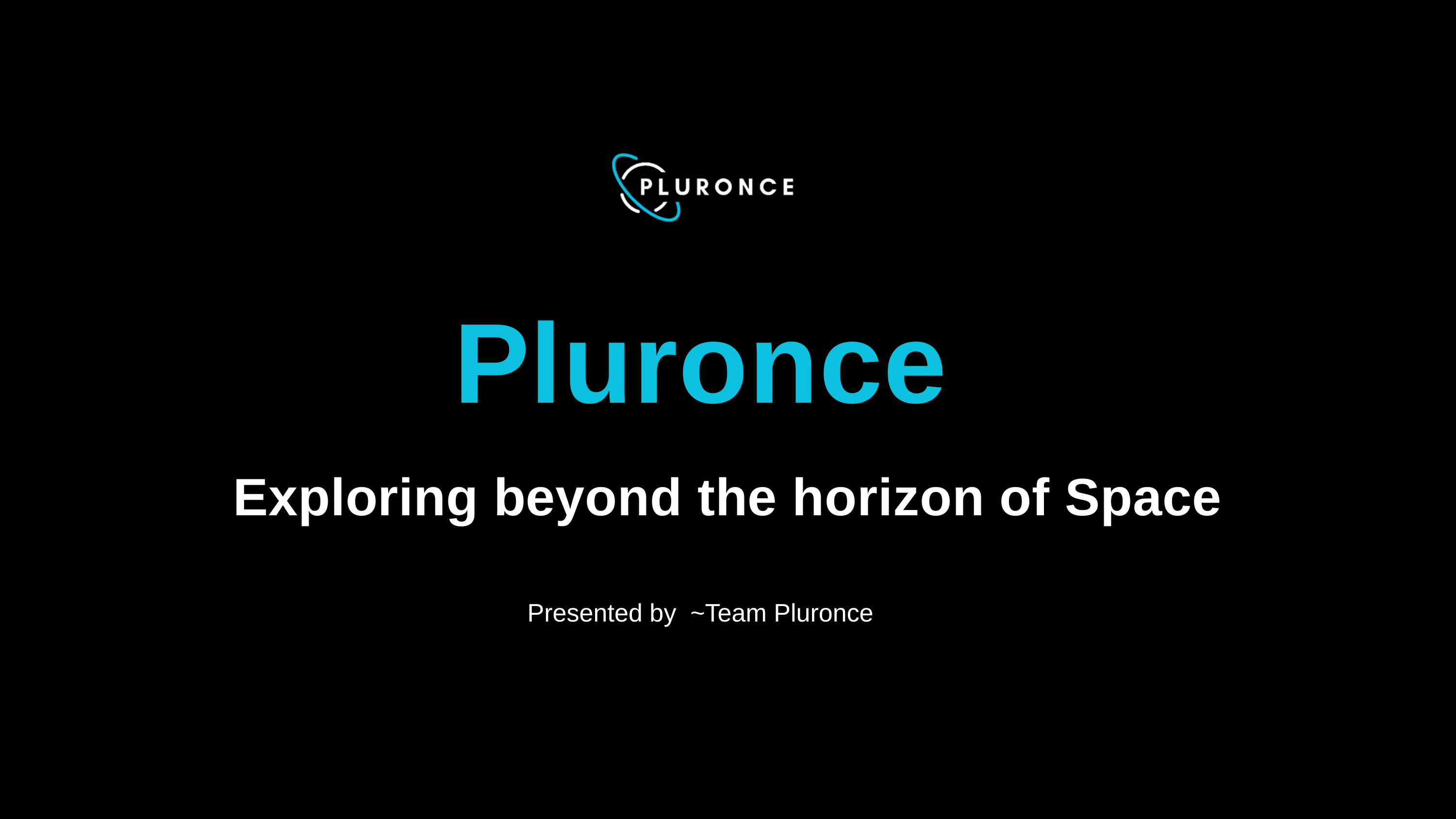

Pluronce

Exploring beyond the horizon of Space

Presented by  ~Team Pluronce